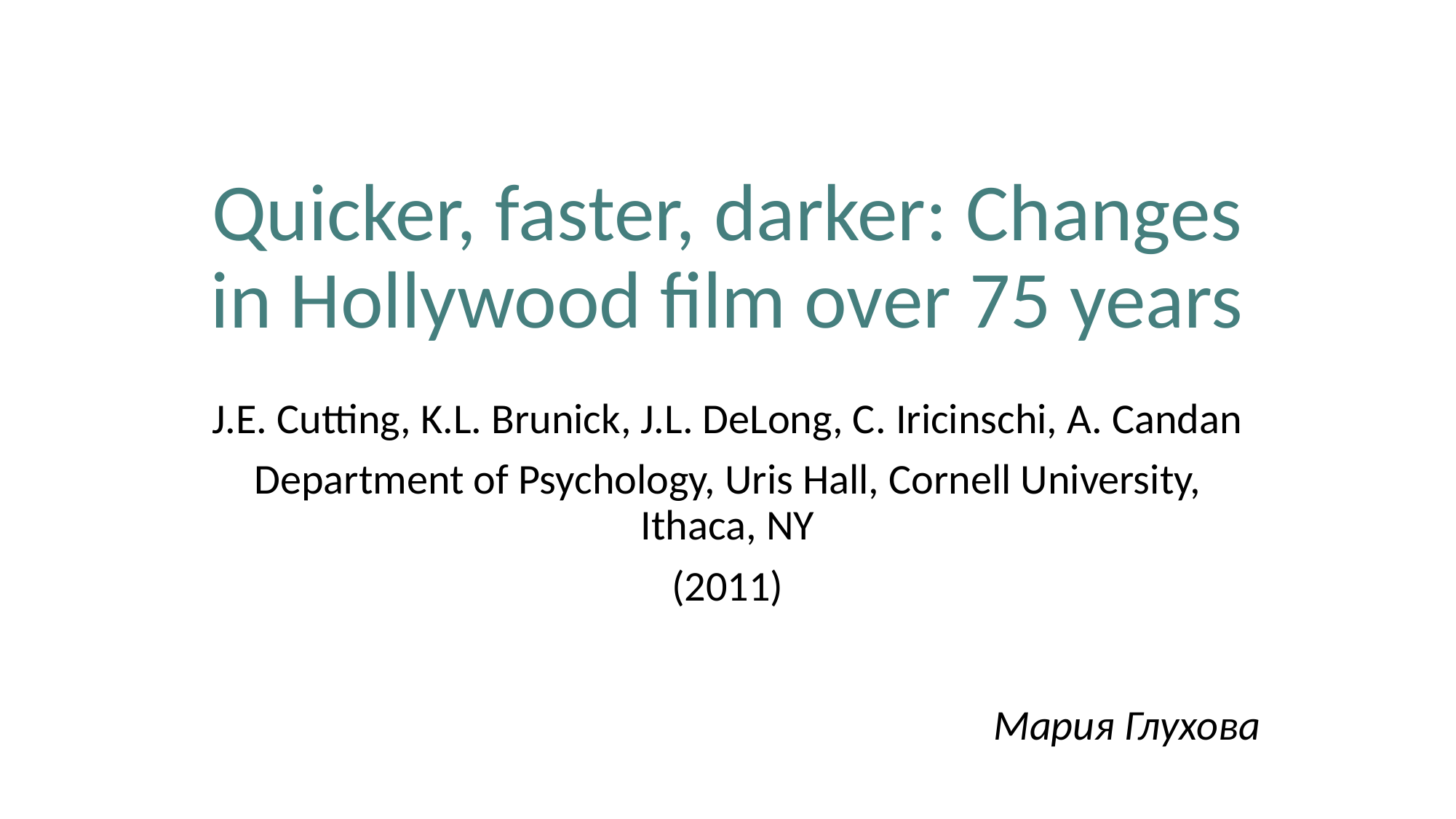

# Quicker, faster, darker: Changes in Hollywood film over 75 years
J.E. Cutting, K.L. Brunick, J.L. DeLong, C. Iricinschi, A. Candan
Department of Psychology, Uris Hall, Cornell University, Ithaca, NY
(2011)
Мария Глухова